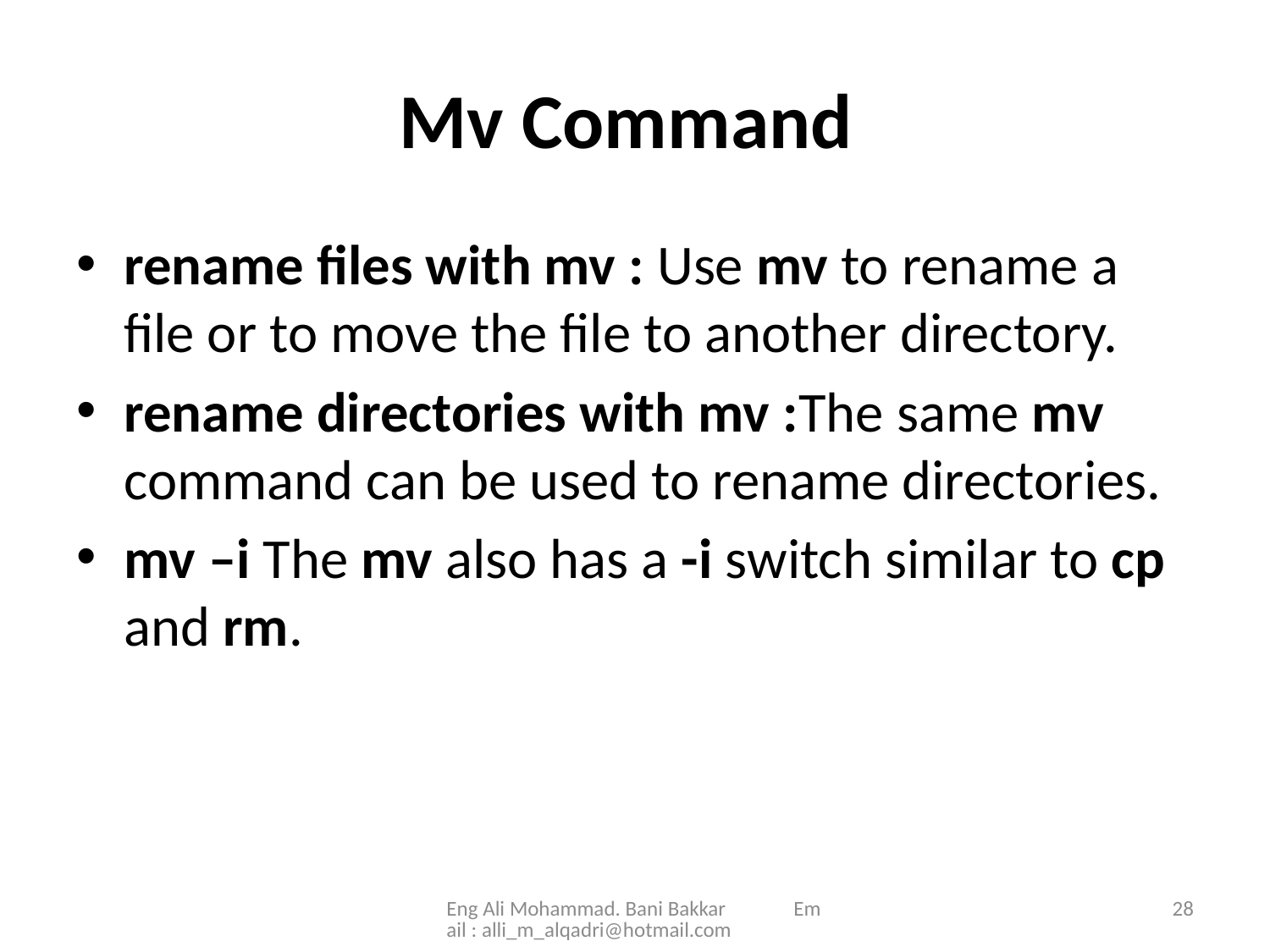

# Mv Command
rename files with mv : Use mv to rename a file or to move the file to another directory.
rename directories with mv :The same mv command can be used to rename directories.
mv –i The mv also has a -i switch similar to cp and rm.

Eng Ali Mohammad. Bani Bakkar              Email : alli_m_alqadri@hotmail.com
28